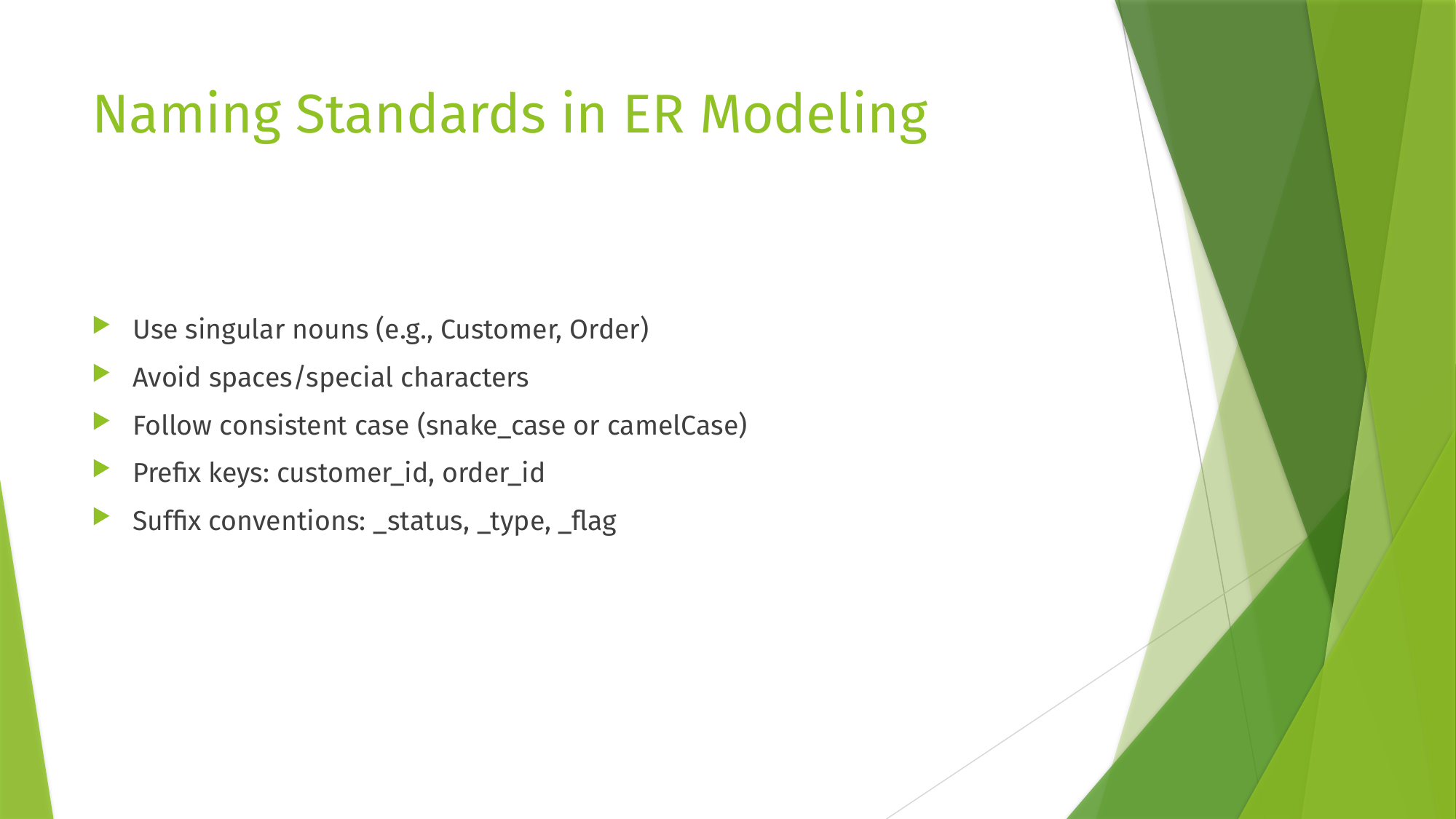

# Naming Standards in ER Modeling

Use singular nouns (e.g., Customer, Order)
Avoid spaces/special characters
Follow consistent case (snake_case or camelCase)
Prefix keys: customer_id, order_id
Suffix conventions: _status, _type, _flag